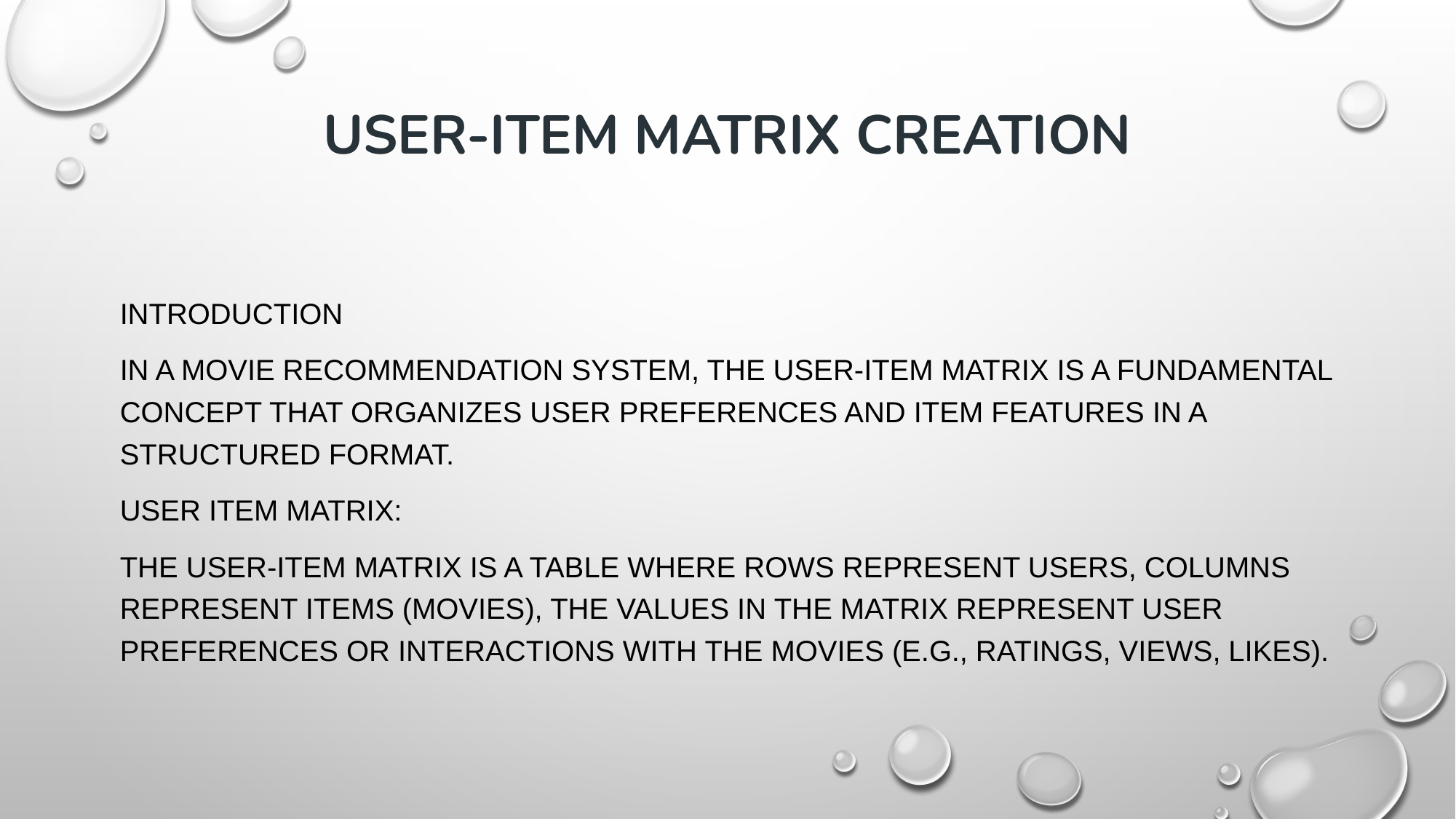

# User-Item Matrix Creation
Introduction
In a movie recommendation system, the user-item matrix is a fundamental concept that organizes user preferences and item features in a structured format.
User Item Matrix:
The user-item matrix is a table where rows represent users, columns represent items (movies), The values in the matrix represent user preferences or interactions with the movies (e.g., ratings, views, likes).